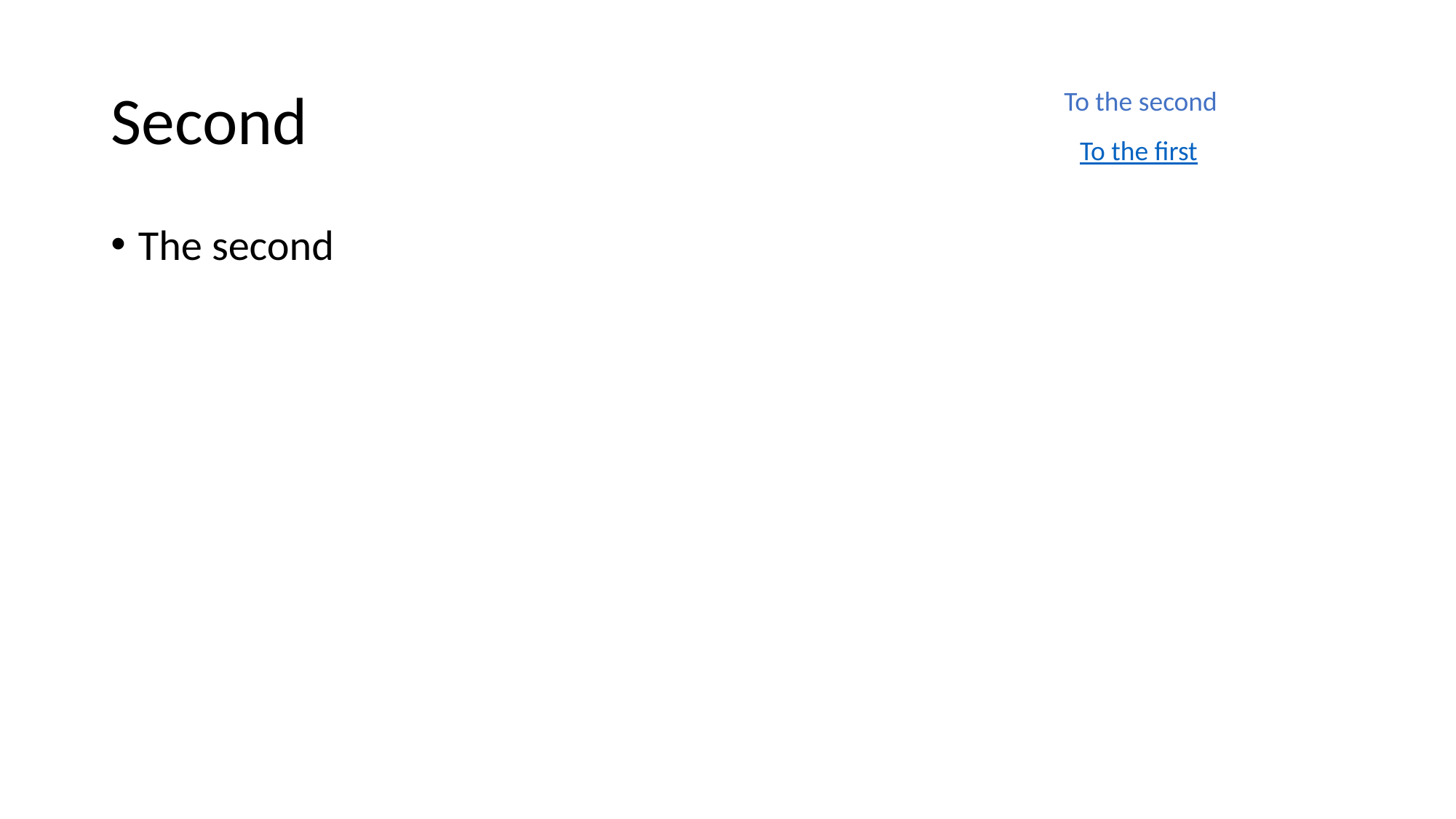

# Second
To the second
To the first
The second